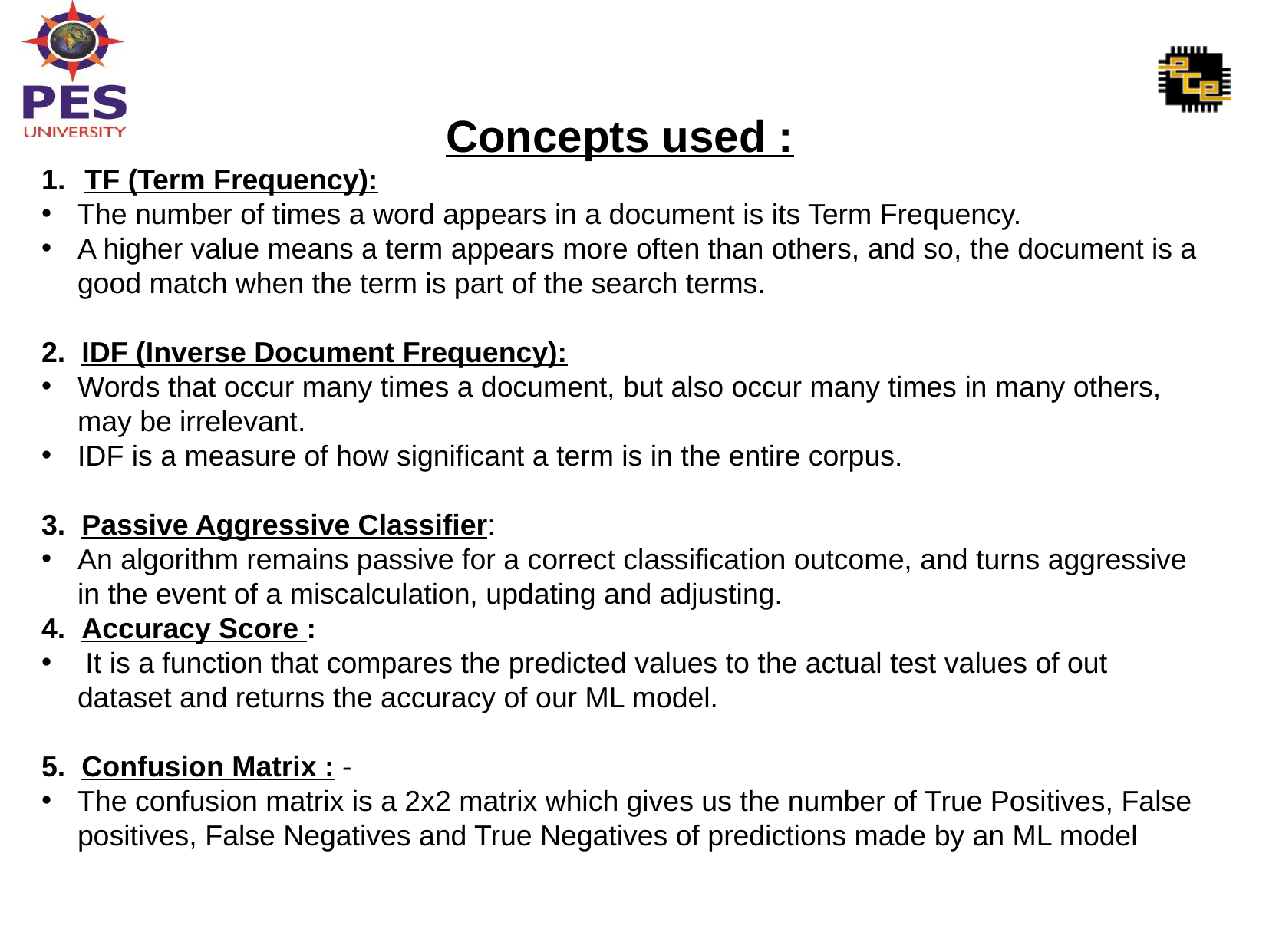

Concepts used :
TF (Term Frequency):
The number of times a word appears in a document is its Term Frequency.
A higher value means a term appears more often than others, and so, the document is a good match when the term is part of the search terms.

2.  IDF (Inverse Document Frequency):
Words that occur many times a document, but also occur many times in many others, may be irrelevant.
IDF is a measure of how significant a term is in the entire corpus.

3.  Passive Aggressive Classifier:
An algorithm remains passive for a correct classification outcome, and turns aggressive in the event of a miscalculation, updating and adjusting.
4.  Accuracy Score :
 It is a function that compares the predicted values to the actual test values of out dataset and returns the accuracy of our ML model.

5.  Confusion Matrix : -
The confusion matrix is a 2x2 matrix which gives us the number of True Positives, False positives, False Negatives and True Negatives of predictions made by an ML model